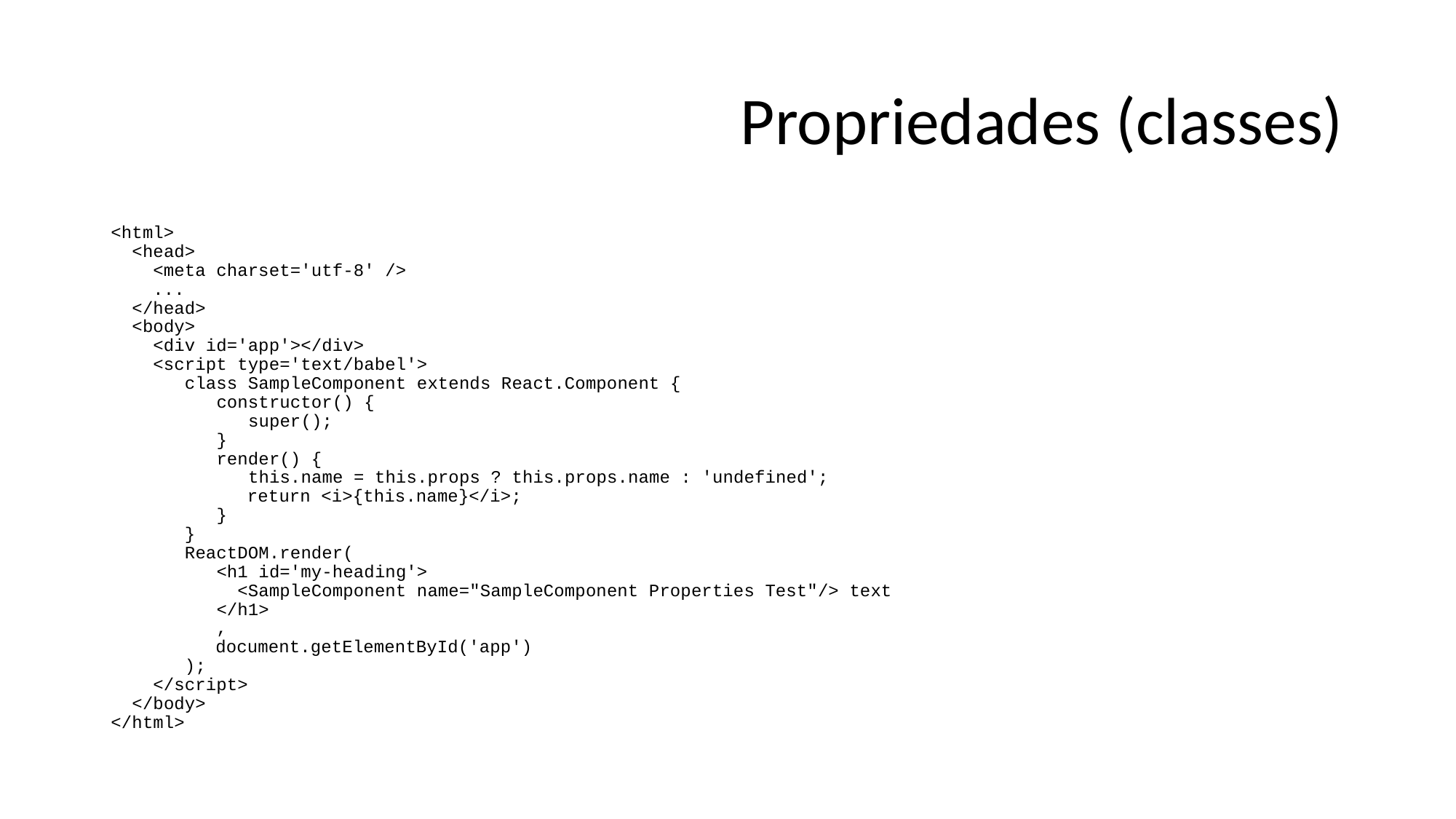

# Propriedades (classes)
<html>
  <head>
    <meta charset='utf-8' />
    ...
  </head>
  <body>
    <div id='app'></div>
    <script type='text/babel'>
       class SampleComponent extends React.Component {
          constructor() {
             super();
          }
          render() {
             this.name = this.props ? this.props.name : 'undefined';
	   return <i>{this.name}</i>;
          }
       }
       ReactDOM.render(
          <h1 id='my-heading'>
            <SampleComponent name="SampleComponent Properties Test"/> text
          </h1>
          ,
	document.getElementById('app')
       );
    </script>
  </body>
</html>